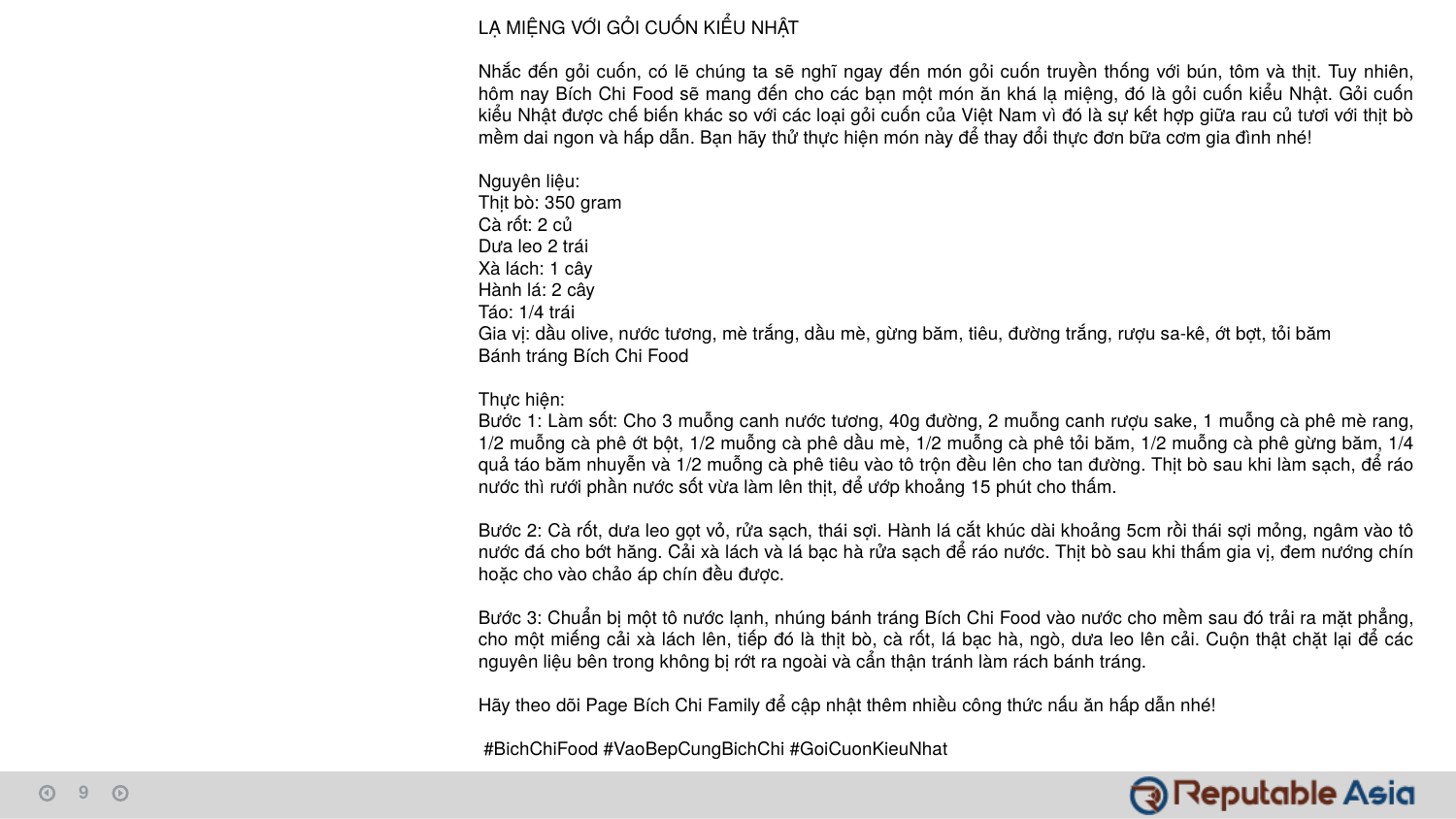

LẠ MIỆNG VỚI GỎI CUỐN KIỂU NHẬT

Nhắc đến gỏi cuốn, có lẽ chúng ta sẽ nghĩ ngay đến món gỏi cuốn truyền thống với bún, tôm và thịt. Tuy nhiên, hôm nay Bích Chi Food sẽ mang đến cho các bạn một món ăn khá lạ miệng, đó là gỏi cuốn kiểu Nhật. Gỏi cuốn kiểu Nhật được chế biến khác so với các loại gỏi cuốn của Việt Nam vì đó là sự kết hợp giữa rau củ tươi với thịt bò mềm dai ngon và hấp dẫn. Bạn hãy thử thực hiện món này để thay đổi thực đơn bữa cơm gia đình nhé!

Nguyên liệu:
Thịt bò: 350 gram
Cà rốt: 2 củ
Dưa leo 2 trái
Xà lách: 1 cây
Hành lá: 2 cây
Táo: 1/4 trái
Gia vị: dầu olive, nước tương, mè trắng, dầu mè, gừng băm, tiêu, đường trắng, rượu sa-kê, ớt bợt, tỏi băm
Bánh tráng Bích Chi Food

Thực hiện:
Bước 1: Làm sốt: Cho 3 muỗng canh nước tương, 40g đường, 2 muỗng canh rượu sake, 1 muỗng cà phê mè rang, 1/2 muỗng cà phê ớt bột, 1/2 muỗng cà phê dầu mè, 1/2 muỗng cà phê tỏi băm, 1/2 muỗng cà phê gừng băm, 1/4 quả táo băm nhuyễn và 1/2 muỗng cà phê tiêu vào tô trộn đều lên cho tan đường. Thịt bò sau khi làm sạch, để ráo nước thì rưới phần nước sốt vừa làm lên thịt, để ướp khoảng 15 phút cho thấm.

Bước 2: Cà rốt, dưa leo gọt vỏ, rửa sạch, thái sợi. Hành lá cắt khúc dài khoảng 5cm rồi thái sợi mỏng, ngâm vào tô nước đá cho bớt hăng. Cải xà lách và lá bạc hà rửa sạch để ráo nước. Thịt bò sau khi thấm gia vị, đem nướng chín hoặc cho vào chảo áp chín đều được.

Bước 3: Chuẩn bị một tô nước lạnh, nhúng bánh tráng Bích Chi Food vào nước cho mềm sau đó trải ra mặt phẳng, cho một miếng cải xà lách lên, tiếp đó là thịt bò, cà rốt, lá bạc hà, ngò, dưa leo lên cải. Cuộn thật chặt lại để các nguyên liệu bên trong không bị rớt ra ngoài và cẩn thận tránh làm rách bánh tráng.

Hãy theo dõi Page Bích Chi Family để cập nhật thêm nhiều công thức nấu ăn hấp dẫn nhé!

 #BichChiFood #VaoBepCungBichChi #GoiCuonKieuNhat
9